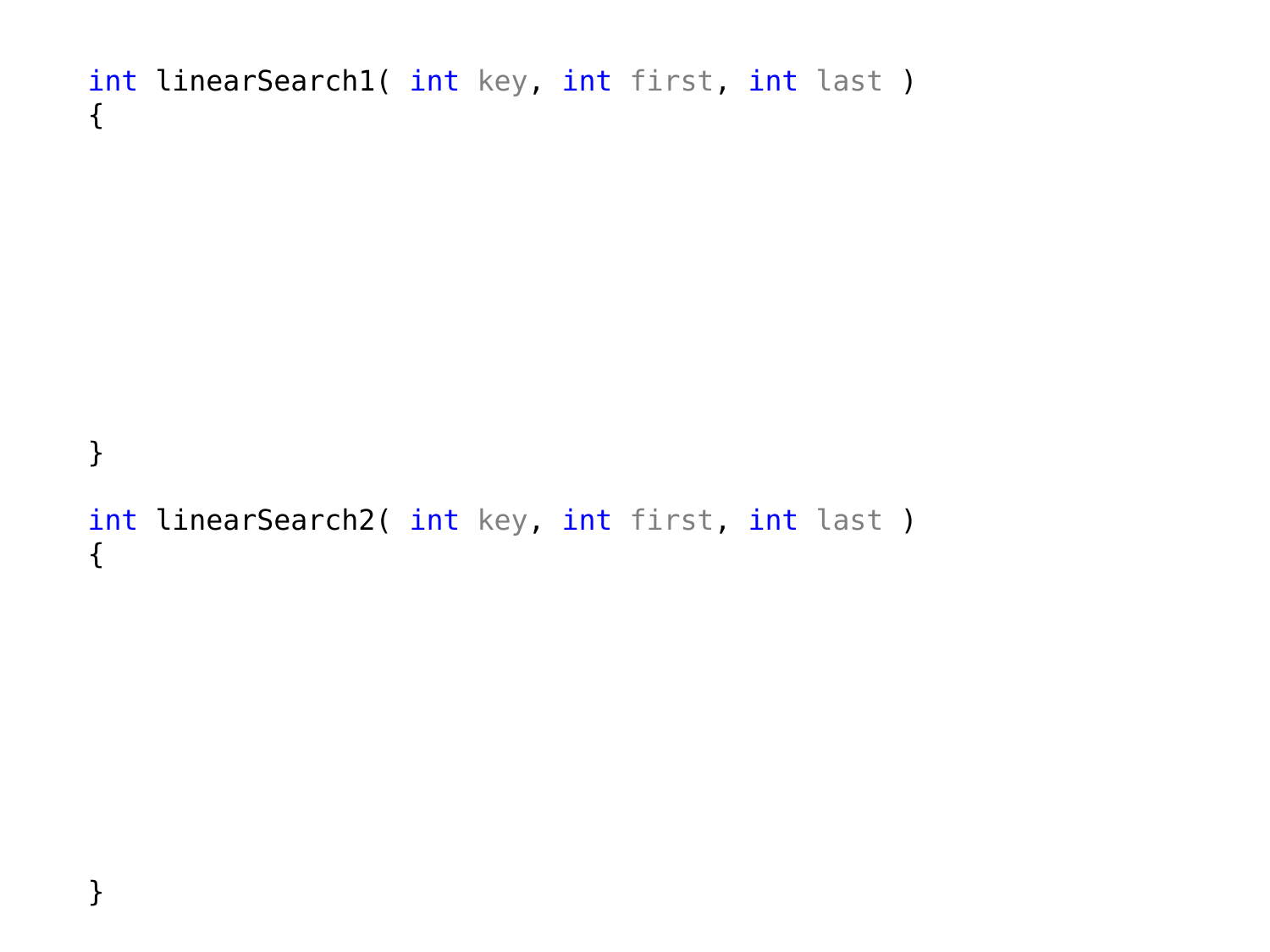

int linearSearch1( int key, int first, int last )
{
   if( first == last )
      if( data[ last ] == key )
         return last;
      else
         return -1;
   if( data[ last ] == key )
      return last;
   else
      return linearSearch1( key, first, last - 1 );
}

int linearSearch2( int key, int first, int last )
{
   if( first == last )
      if( data[ first ] == key )
         return first;
      else
         return -1;
   if( data[ first ] == key )
      return first;
   else
      return linearSearch2( key, first + 1, last );
}